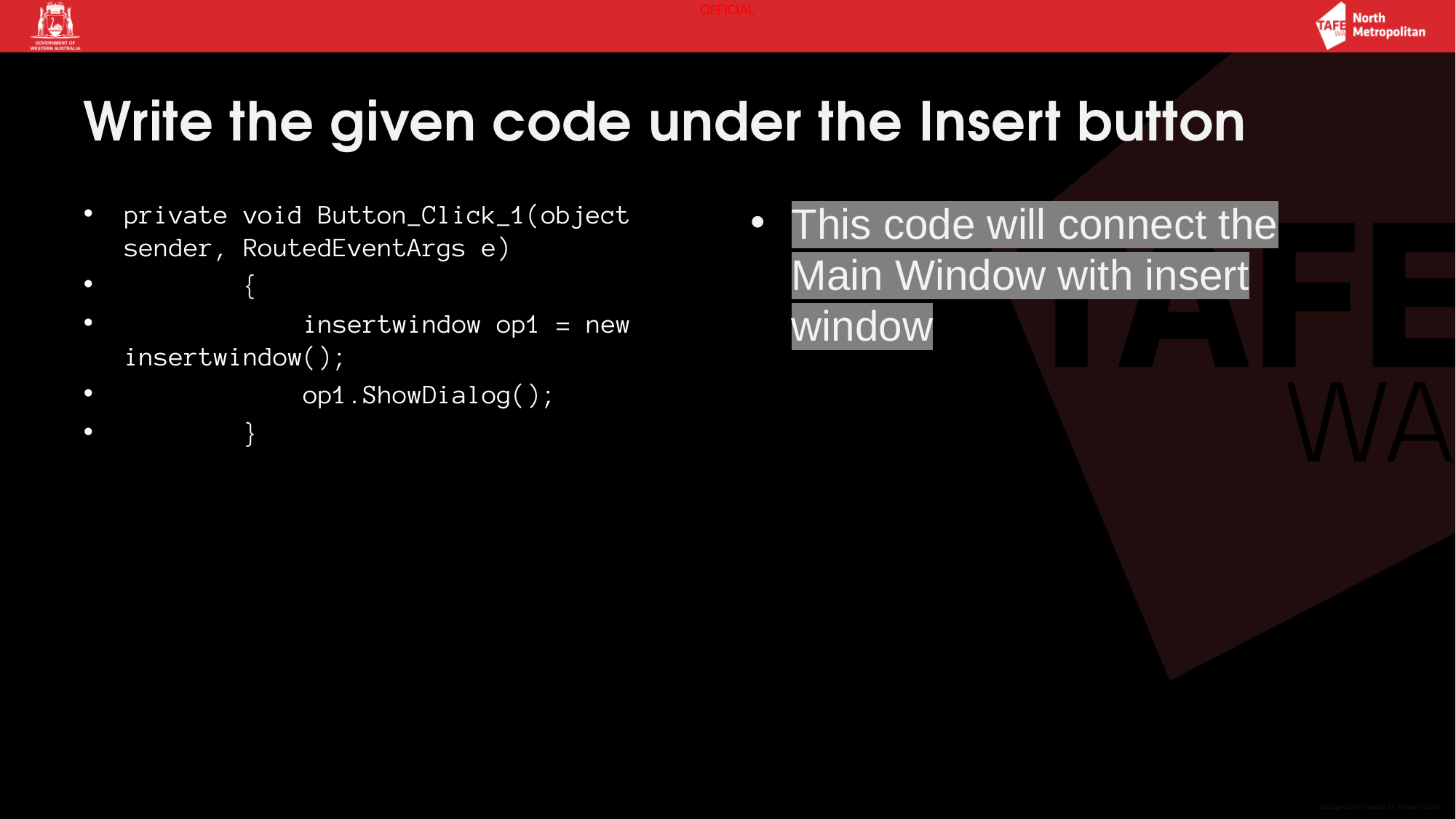

# Write the given code under the Insert button
private void Button_Click_1(object sender, RoutedEventArgs e)
        {
            insertwindow op1 = new insertwindow();
            op1.ShowDialog();
        }
This code will connect the Main Window with insert window